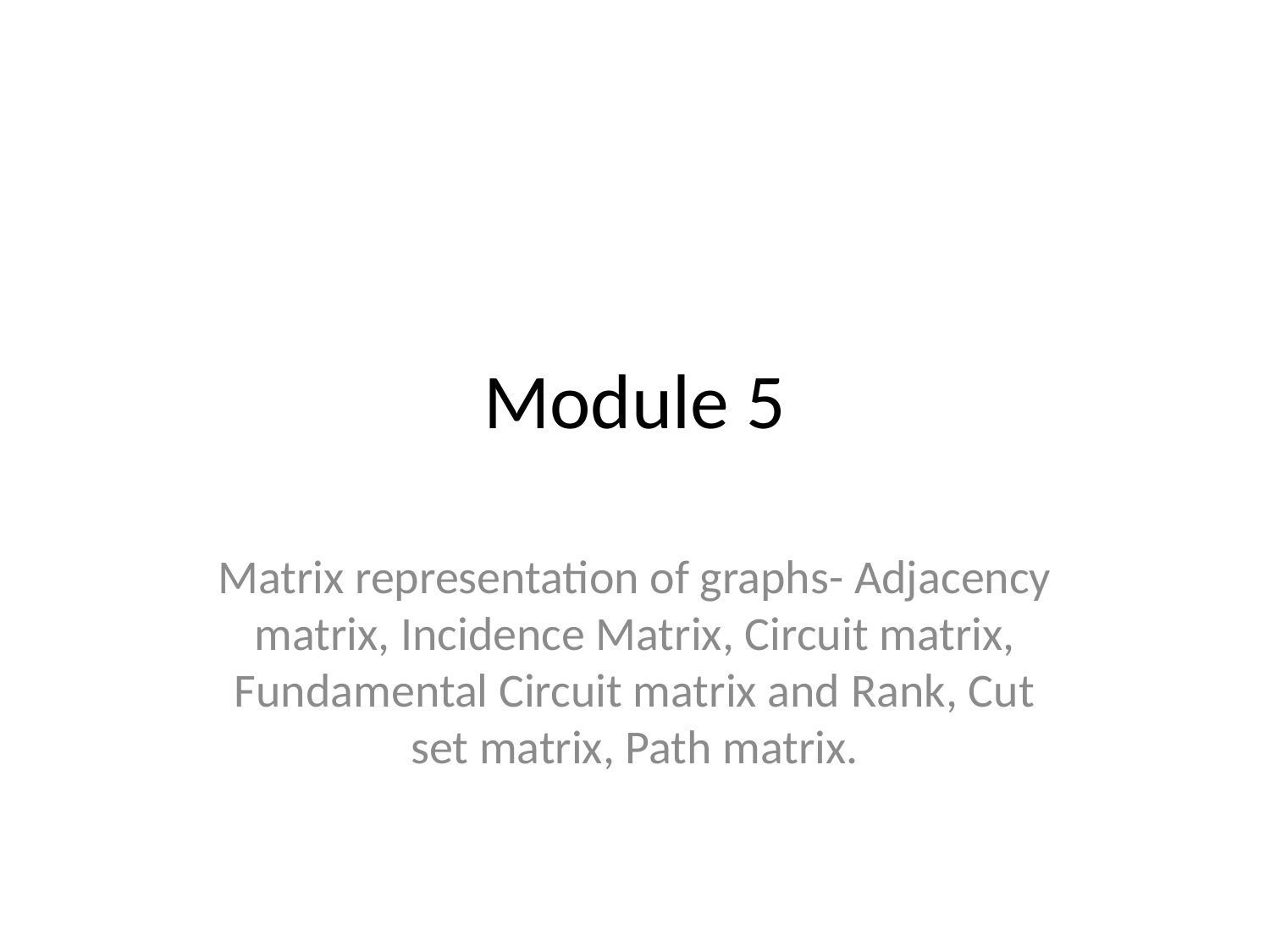

# Module 5
Matrix representation of graphs- Adjacency matrix, Incidence Matrix, Circuit matrix, Fundamental Circuit matrix and Rank, Cut set matrix, Path matrix.